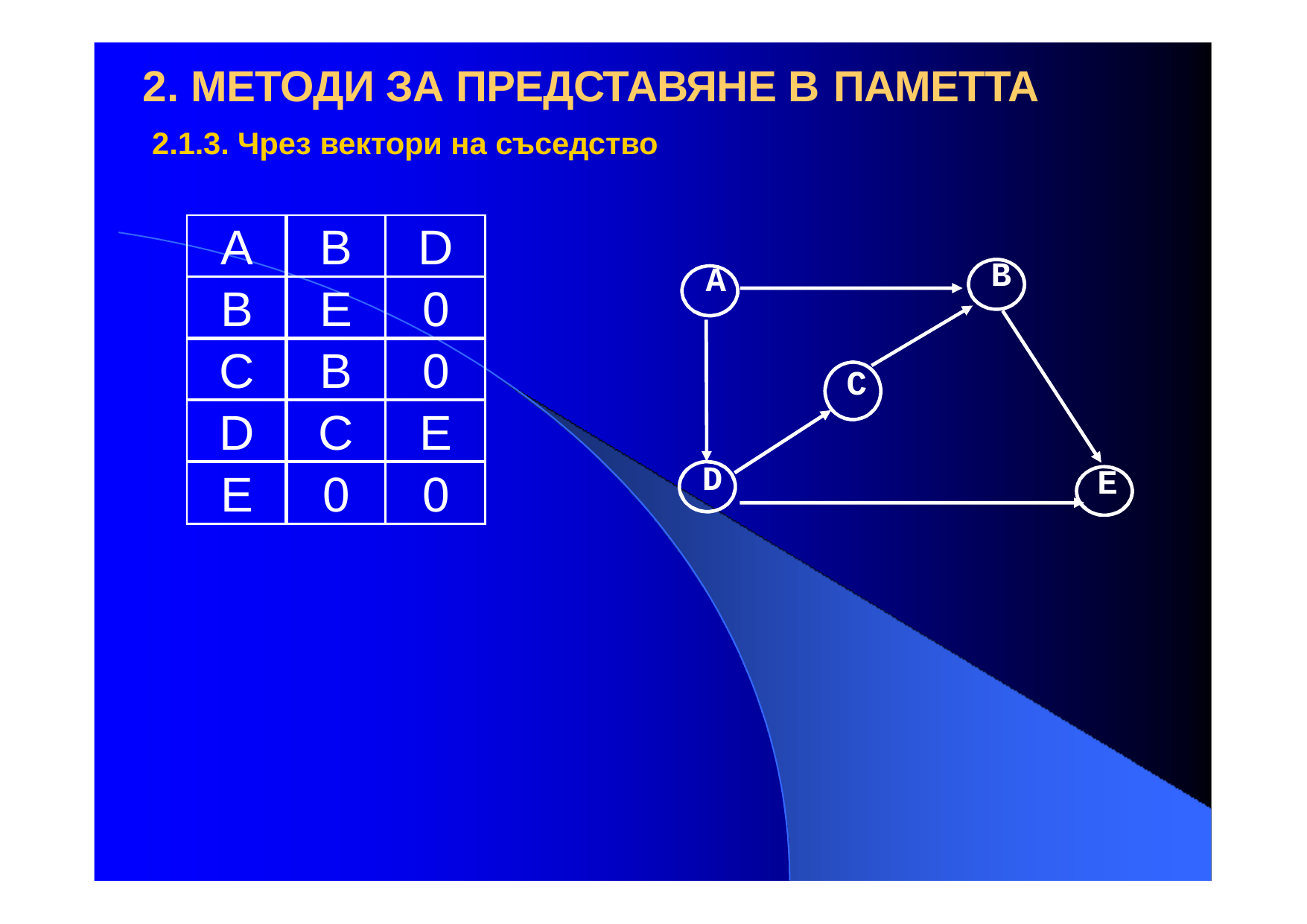

# 2. МЕТОДИ ЗА ПРЕДСТАВЯНЕ В ПАМЕТТА
2.1.3. Чрез вектори на съседство
| А | B | D |
| --- | --- | --- |
| B | E | 0 |
| C | B | 0 |
| D | C | E |
| E | 0 | 0 |
B
A

C
D
E